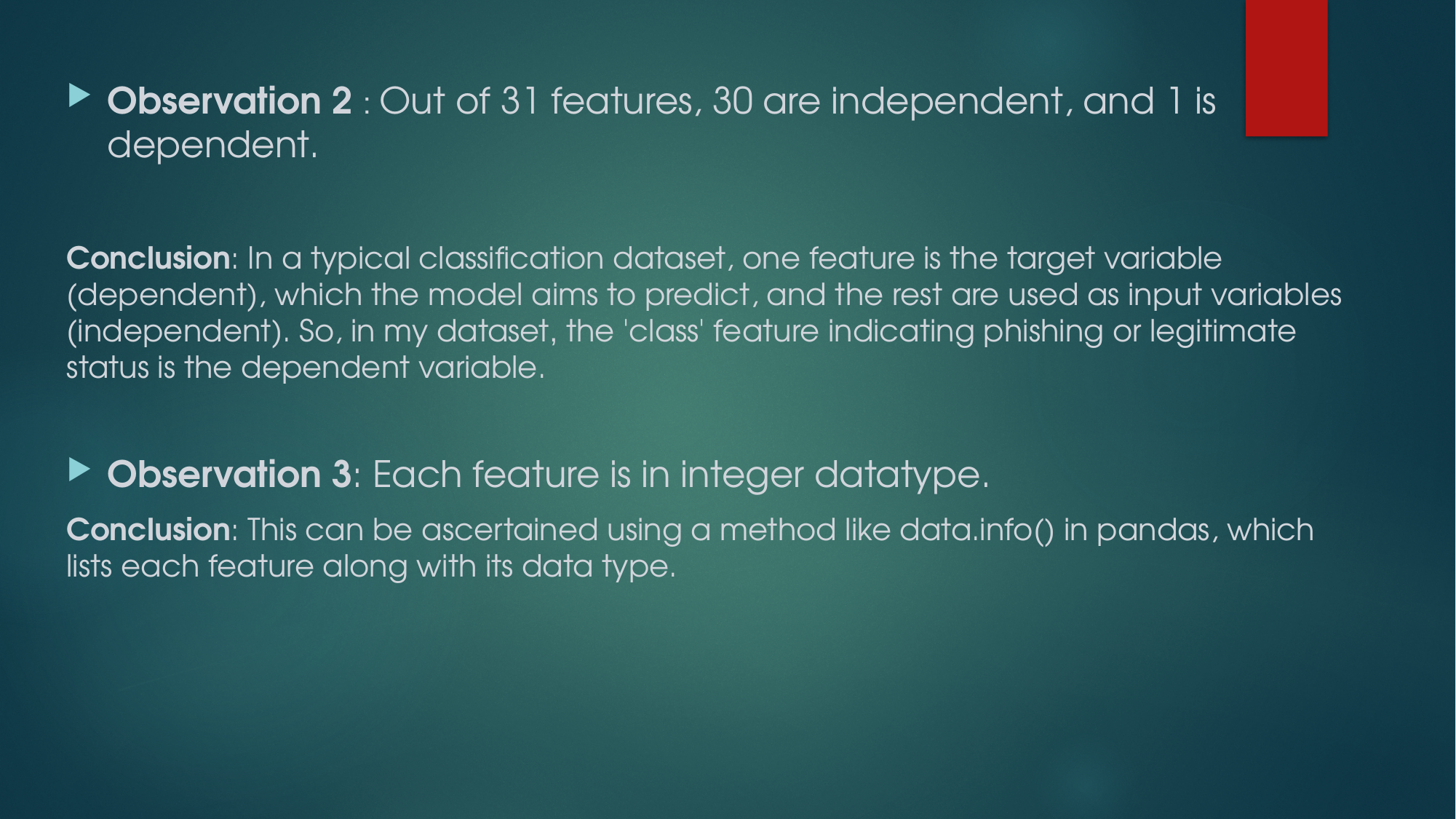

Observation 2 : Out of 31 features, 30 are independent, and 1 is dependent.

Conclusion: In a typical classification dataset, one feature is the target variable (dependent), which the model aims to predict, and the rest are used as input variables (independent). So, in my dataset, the 'class' feature indicating phishing or legitimate status is the dependent variable.

Observation 3: Each feature is in integer datatype.
Conclusion: This can be ascertained using a method like data.info() in pandas, which lists each feature along with its data type.